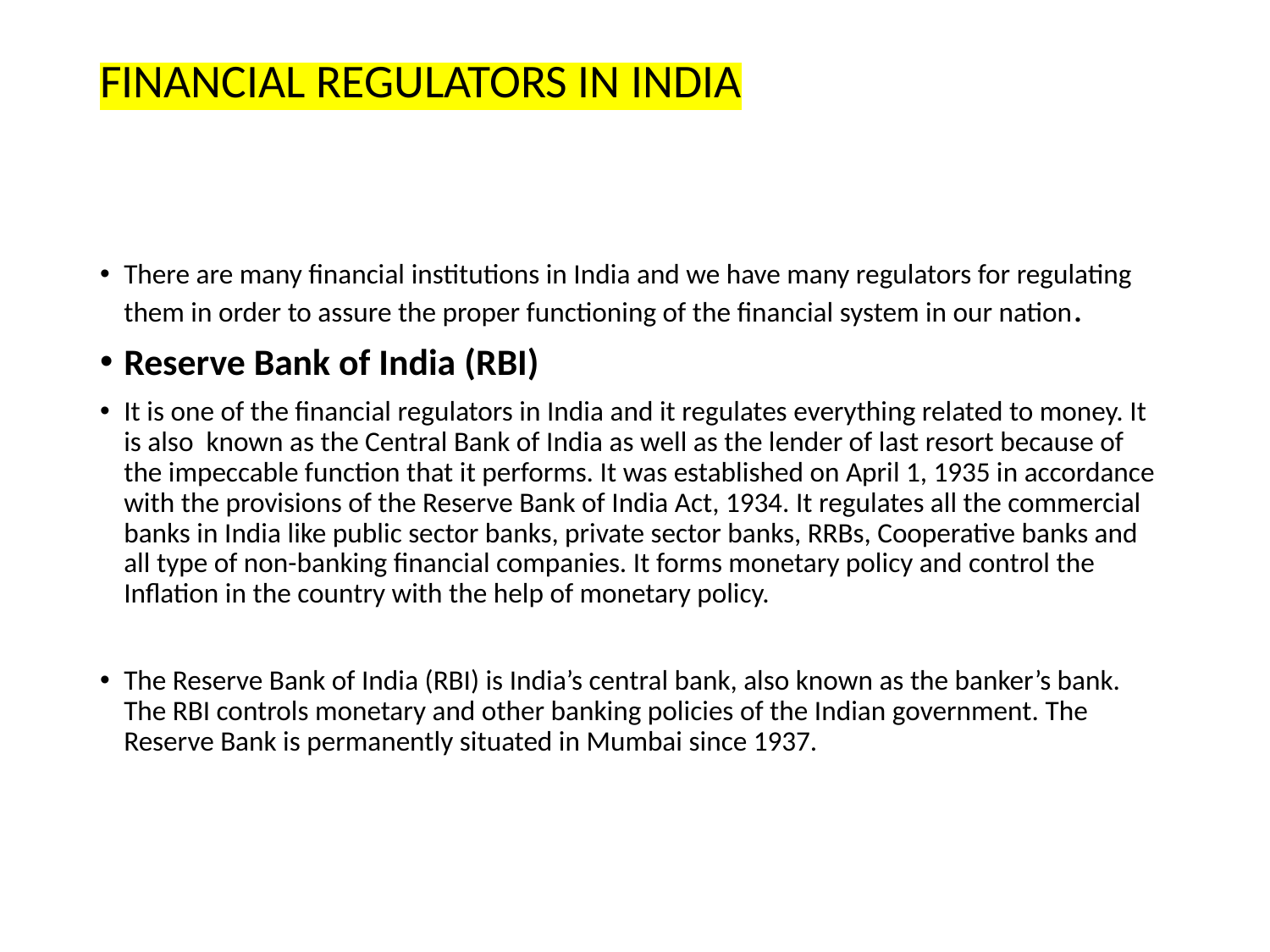

# FINANCIAL REGULATORS IN INDIA
There are many financial institutions in India and we have many regulators for regulating them in order to assure the proper functioning of the financial system in our nation.
Reserve Bank of India (RBI)
It is one of the financial regulators in India and it regulates everything related to money. It is also  known as the Central Bank of India as well as the lender of last resort because of the impeccable function that it performs. It was established on April 1, 1935 in accordance with the provisions of the Reserve Bank of India Act, 1934. It regulates all the commercial banks in India like public sector banks, private sector banks, RRBs, Cooperative banks and all type of non-banking financial companies. It forms monetary policy and control the Inflation in the country with the help of monetary policy.

The Reserve Bank of India (RBI) is India’s central bank, also known as the banker’s bank. The RBI controls monetary and other banking policies of the Indian government. The Reserve Bank is permanently situated in Mumbai since 1937.